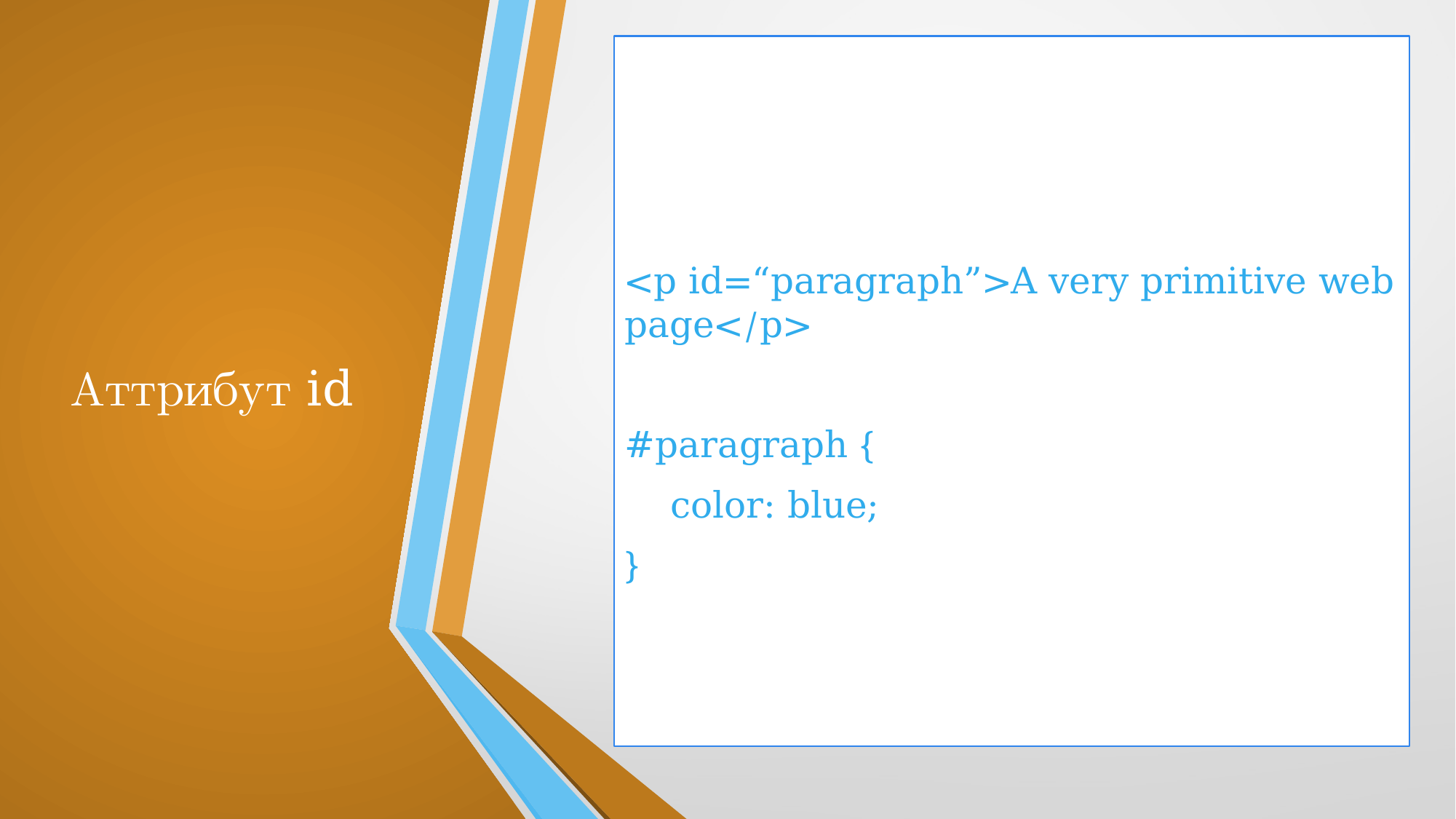

<p id=“paragraph”>A very primitive web page</p>

#paragraph {
    color: blue;
}

# Аттрибут id